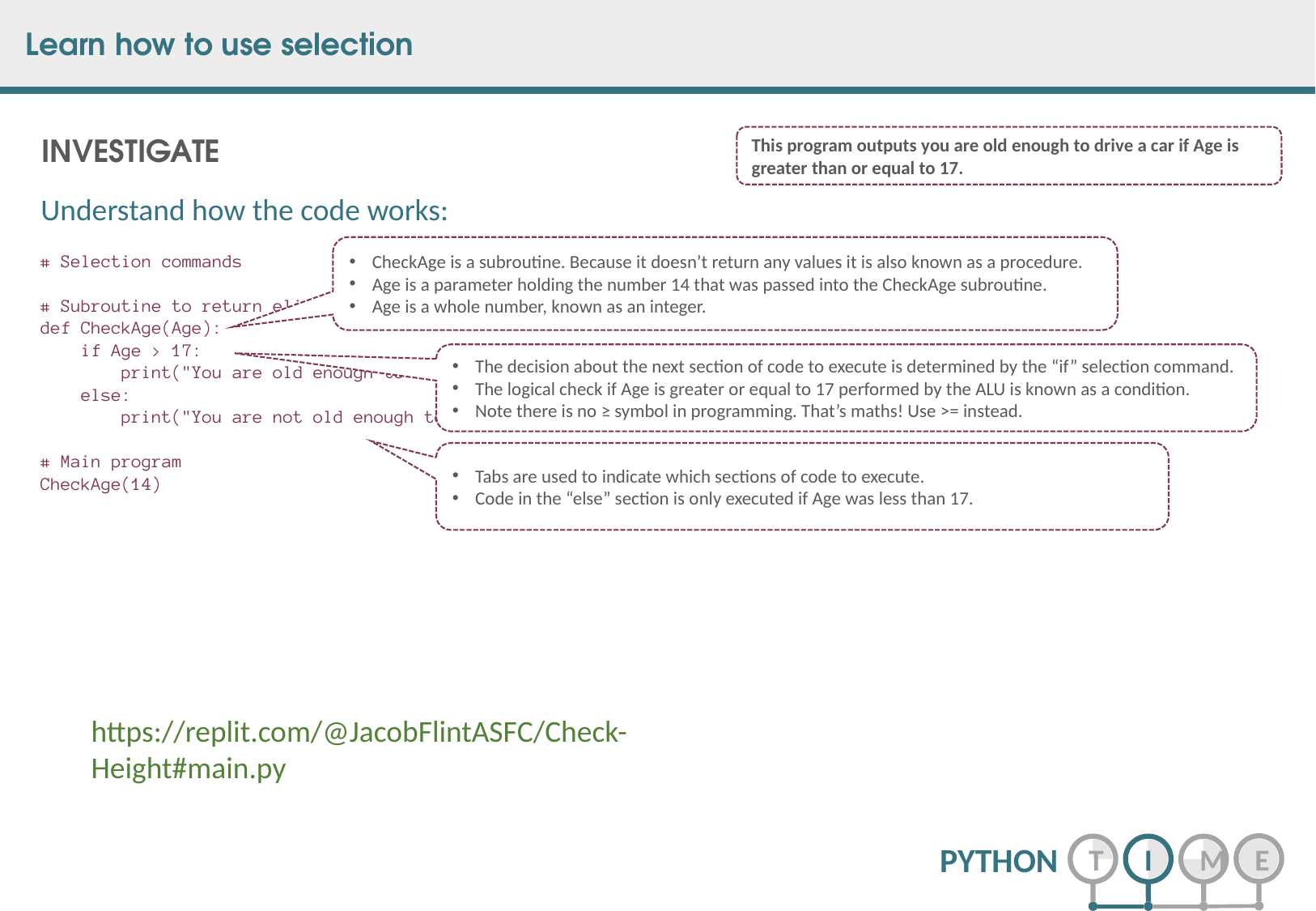

This program outputs you are old enough to drive a car if Age is greater than or equal to 17.
Understand how the code works:

# Selection commands

# Subroutine to return eligibility to drive
def CheckAge(Age):
    if Age > 17:
        print("You are old enough to learn to drive a car.")
    else:
        print("You are not old enough to learn to drive a car.")

# Main program
CheckAge(14)
CheckAge is a subroutine. Because it doesn’t return any values it is also known as a procedure.
Age is a parameter holding the number 14 that was passed into the CheckAge subroutine.
Age is a whole number, known as an integer.
The decision about the next section of code to execute is determined by the “if” selection command.
The logical check if Age is greater or equal to 17 performed by the ALU is known as a condition.
Note there is no ≥ symbol in programming. That’s maths! Use >= instead.
Tabs are used to indicate which sections of code to execute.
Code in the “else” section is only executed if Age was less than 17.
https://replit.com/@JacobFlintASFC/Check-Height#main.py